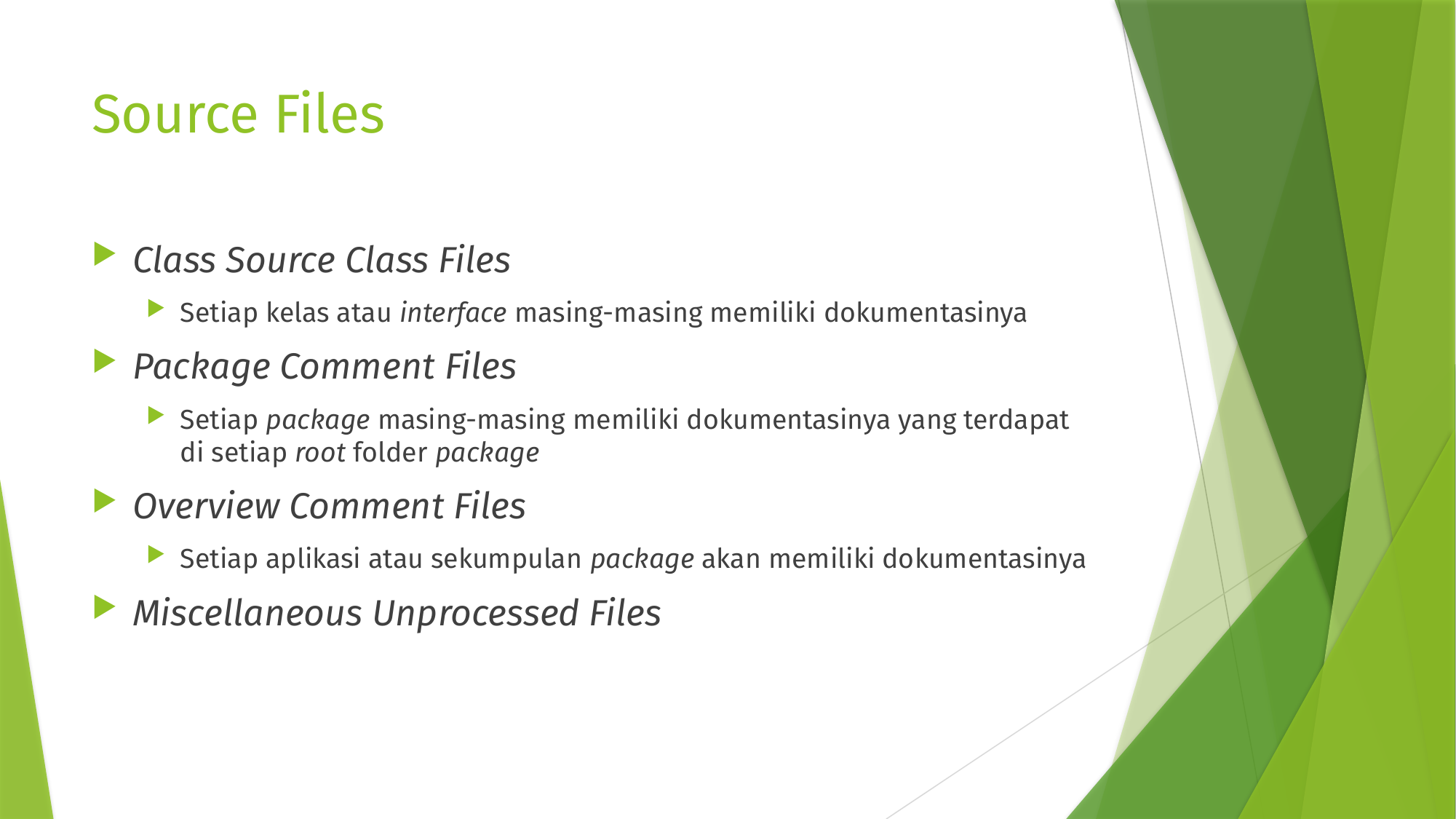

# Source Files
Class Source Class Files
Setiap kelas atau interface masing-masing memiliki dokumentasinya
Package Comment Files
Setiap package masing-masing memiliki dokumentasinya yang terdapat di setiap root folder package
Overview Comment Files
Setiap aplikasi atau sekumpulan package akan memiliki dokumentasinya
Miscellaneous Unprocessed Files